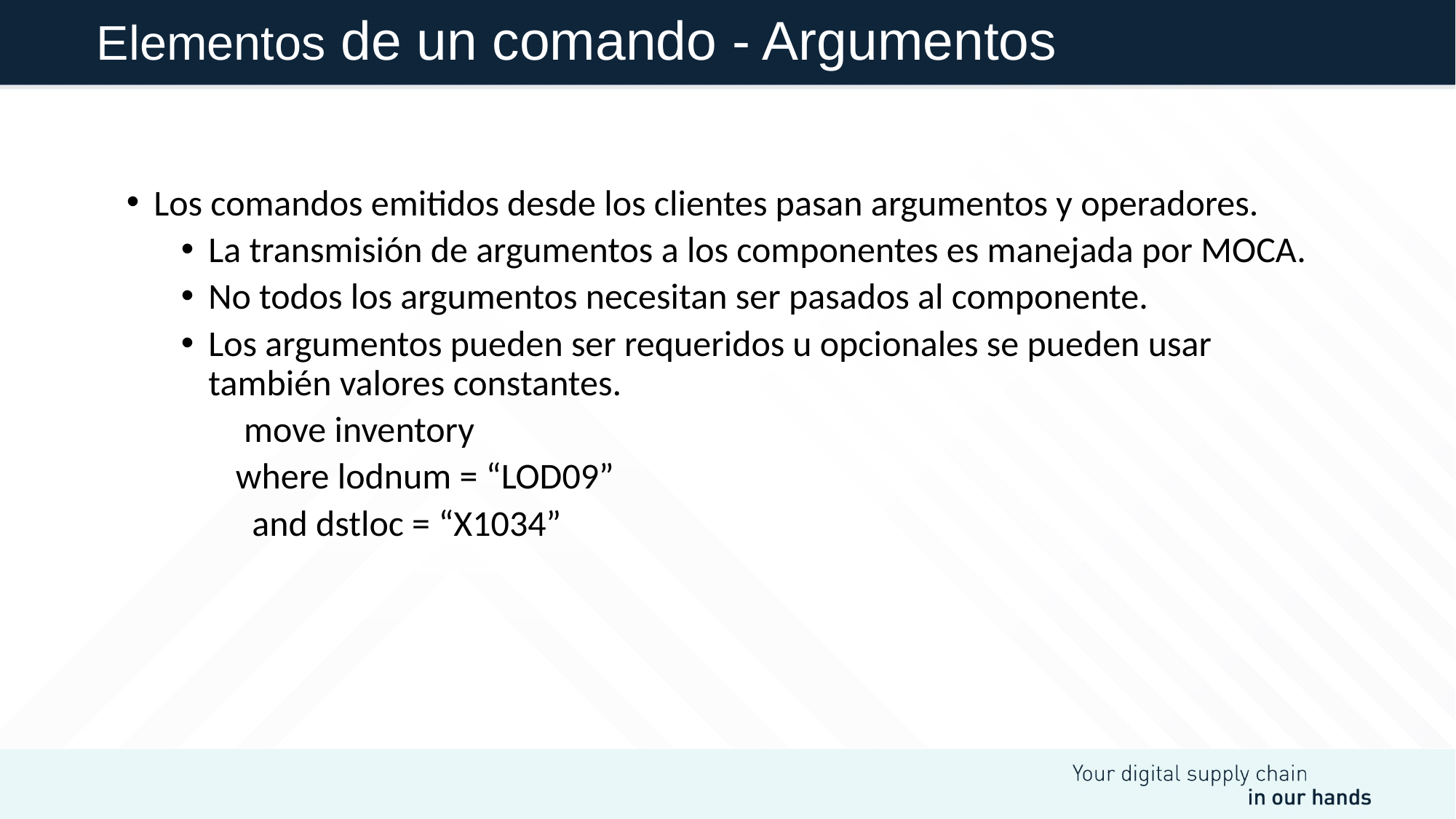

# Elementos de un comando - Argumentos
Los comandos emitidos desde los clientes pasan argumentos y operadores.
La transmisión de argumentos a los componentes es manejada por MOCA.
No todos los argumentos necesitan ser pasados al componente.
Los argumentos pueden ser requeridos u opcionales se pueden usar también valores constantes.
 move inventory
where lodnum = “LOD09”
  and dstloc = “X1034”